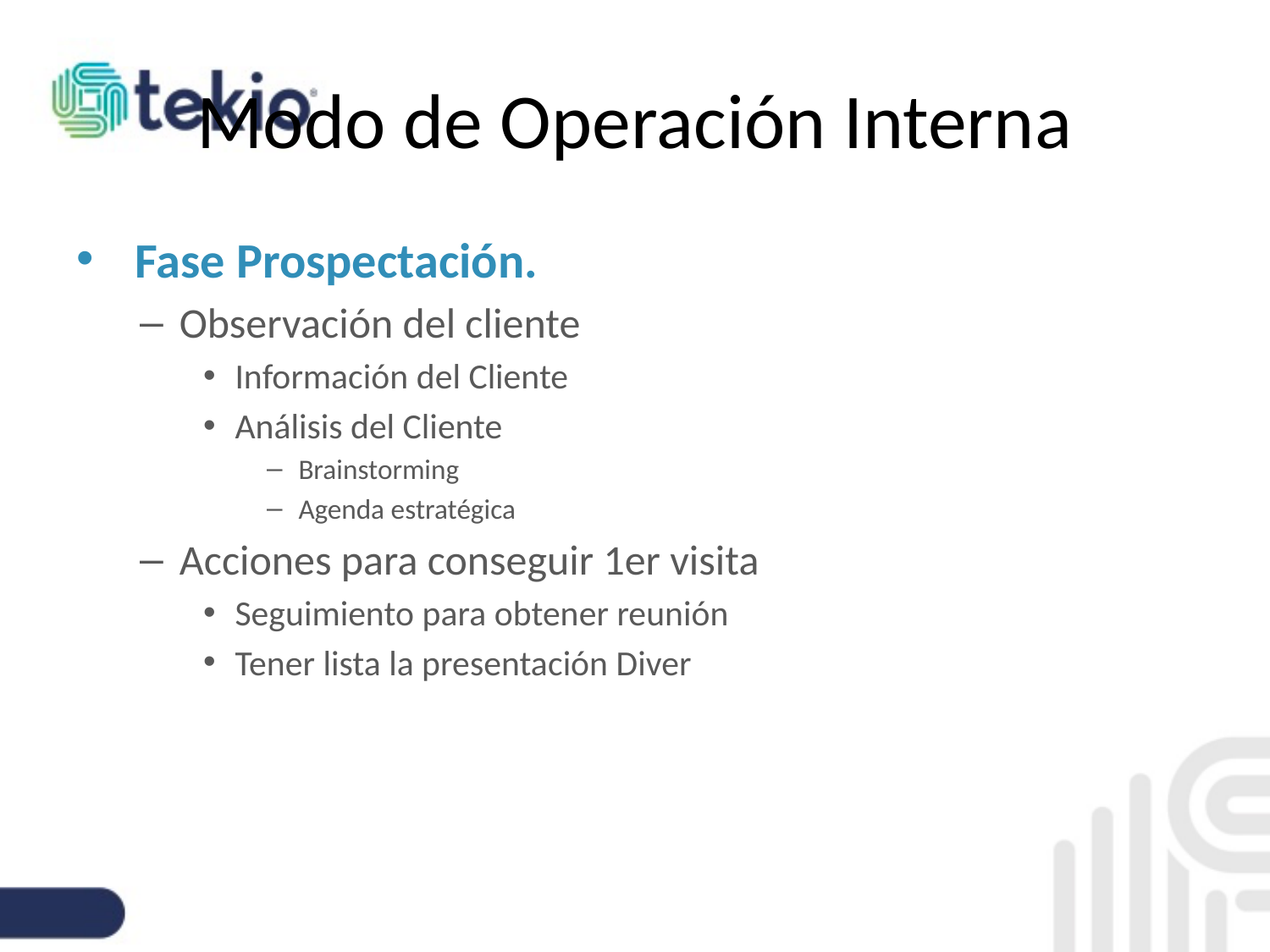

# Modo de Operación Interna
 Fase Prospectación.
Observación del cliente
Información del Cliente
Análisis del Cliente
Brainstorming
Agenda estratégica
Acciones para conseguir 1er visita
Seguimiento para obtener reunión
Tener lista la presentación Diver